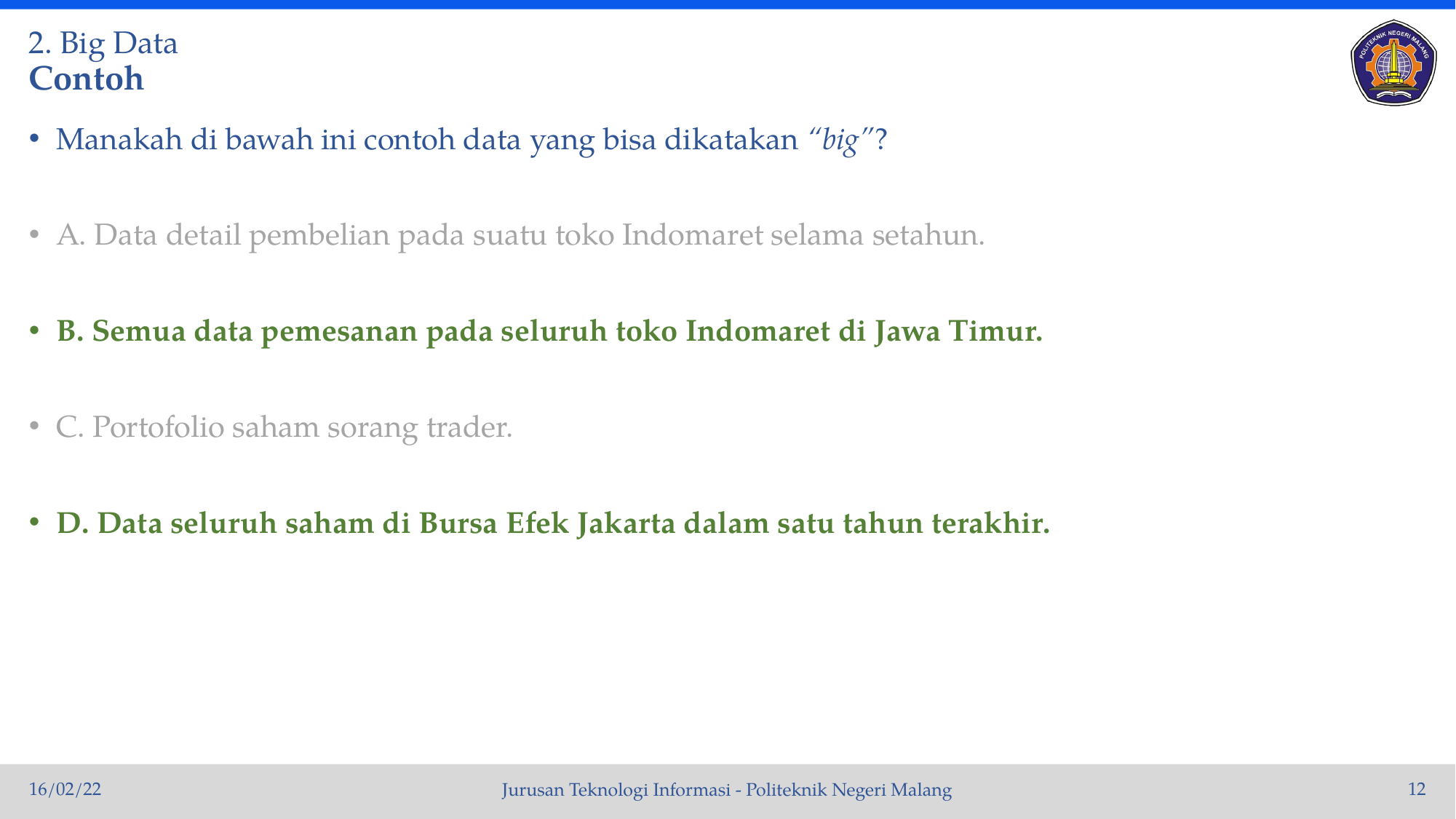

# 2. Big Data Contoh
Manakah di bawah ini contoh data yang bisa dikatakan “big”?

A. Data detail pembelian pada suatu toko Indomaret selama setahun.

B. Semua data pemesanan pada seluruh toko Indomaret di Jawa Timur.

C. Portofolio saham sorang trader.

D. Data seluruh saham di Bursa Efek Jakarta dalam satu tahun terakhir.
16/02/22
12
Jurusan Teknologi Informasi - Politeknik Negeri Malang